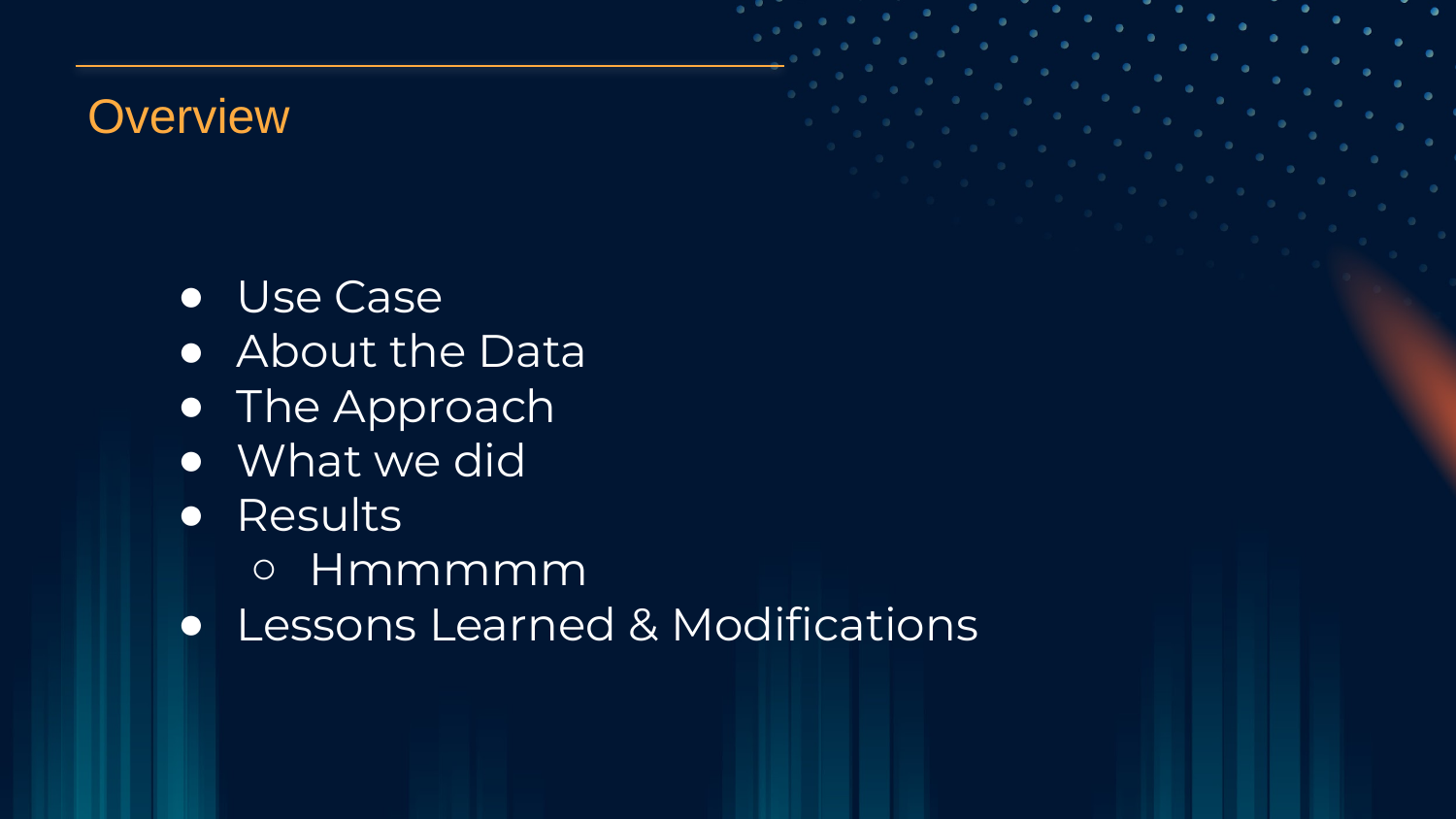

Overview

Use Case
About the Data
The Approach
What we did
Results
Hmmmmm
Lessons Learned & Modifications